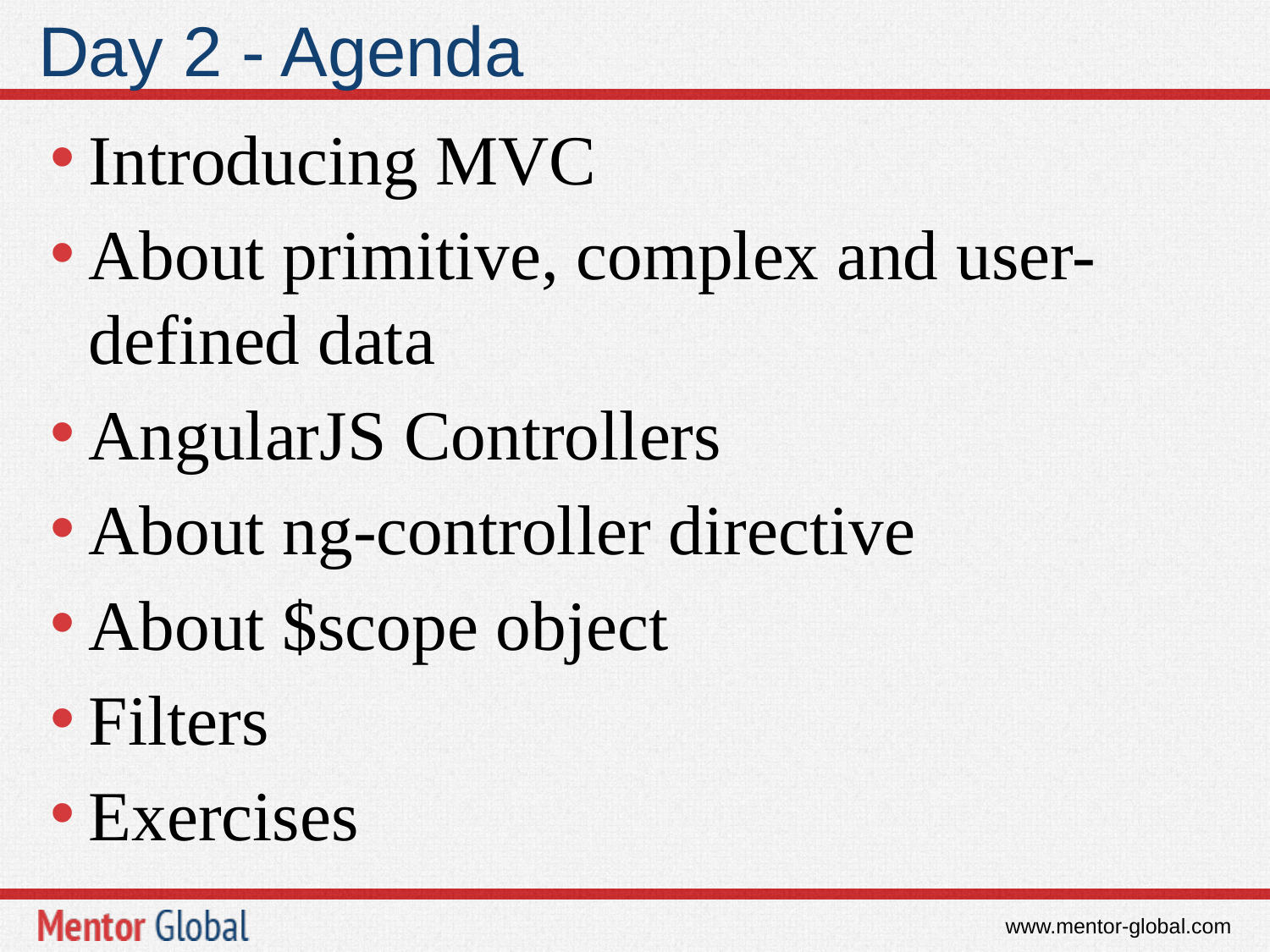

# Day 2 - Agenda
Introducing MVC
About primitive, complex and user-defined data
AngularJS Controllers
About ng-controller directive
About $scope object
Filters
Exercises